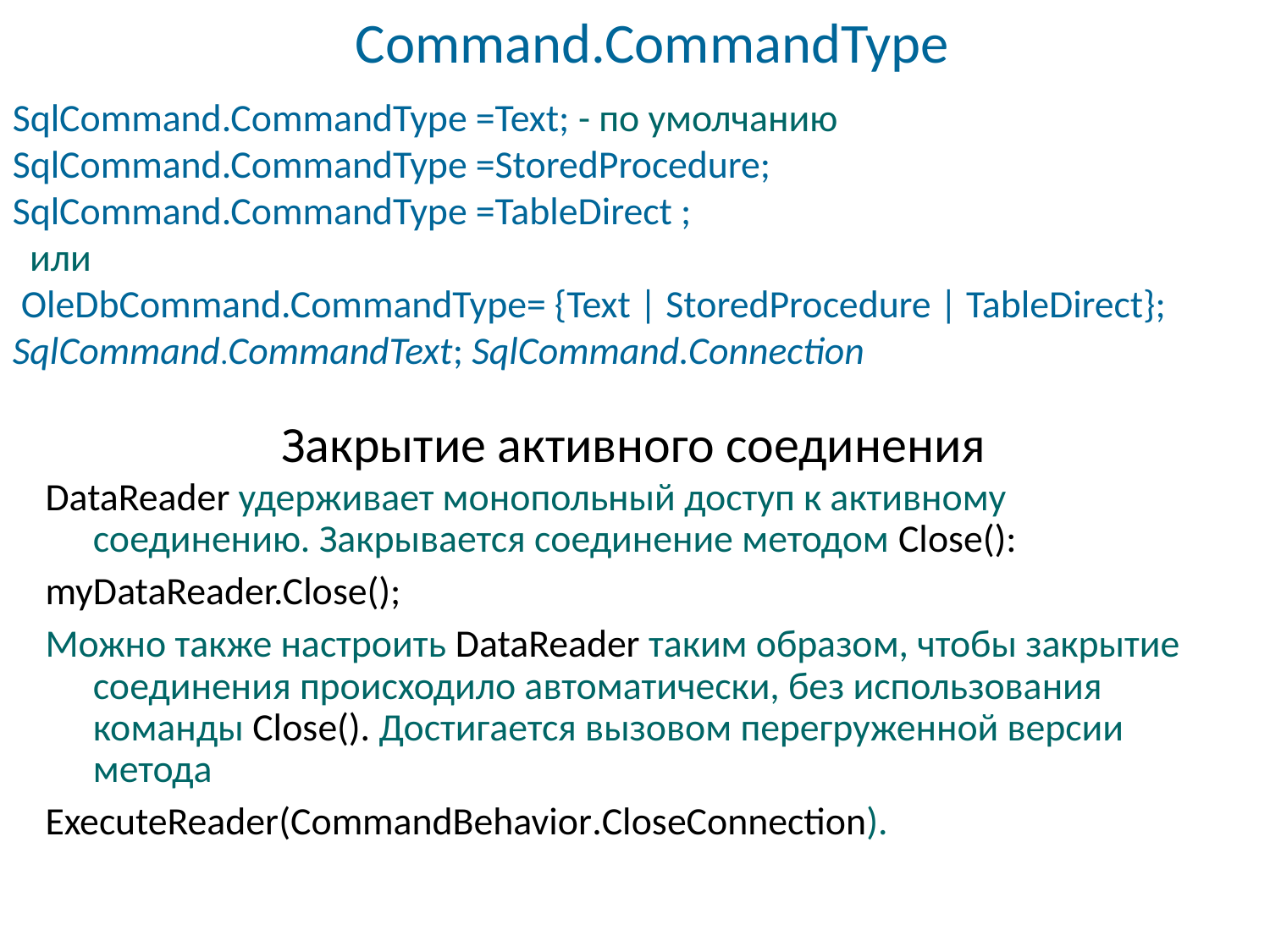

Command.CommandType
SqlCommand.CommandType =Text; - по умолчанию
SqlCommand.CommandType =StoredProcedure;
SqlCommand.CommandType =TableDirect ;
  или
 OleDbCommand.CommandType= {Text | StoredProcedure | TableDirect};
SqlCommand.CommandText; SqlCommand.Connection
# Закрытие активного соединения
DataReader удерживает монопольный доступ к активному соединению. Закрывается соединение методом Close():
myDataReader.Close();
Можно также настроить DataReader таким образом, чтобы закрытие соединения происходило автоматически, без использования команды Close(). Достигается вызовом перегруженной версии метода
ExecuteReader(CommandBehavior.CloseConnection).